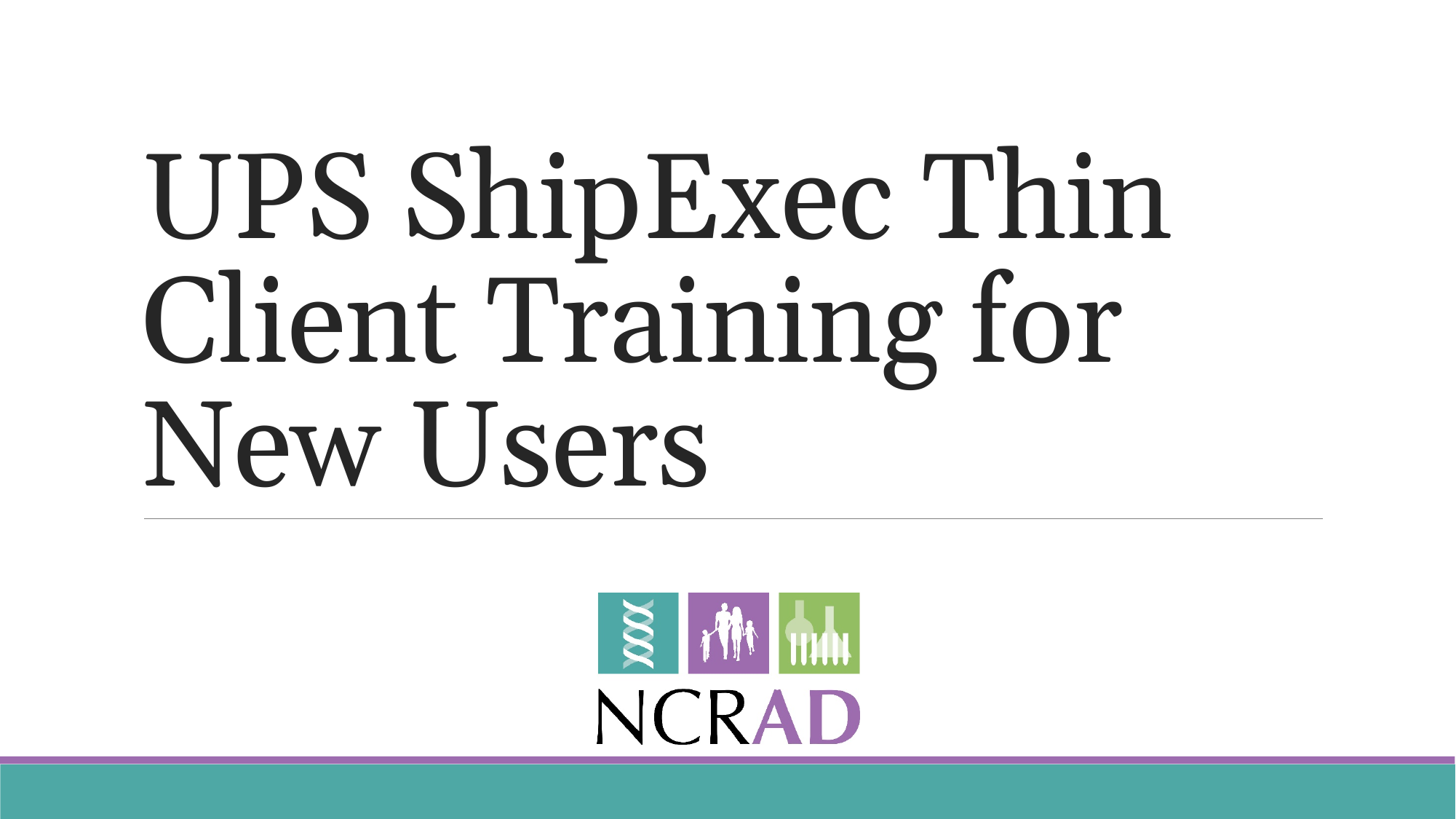

# UPS ShipExec Thin Client Training for New Users